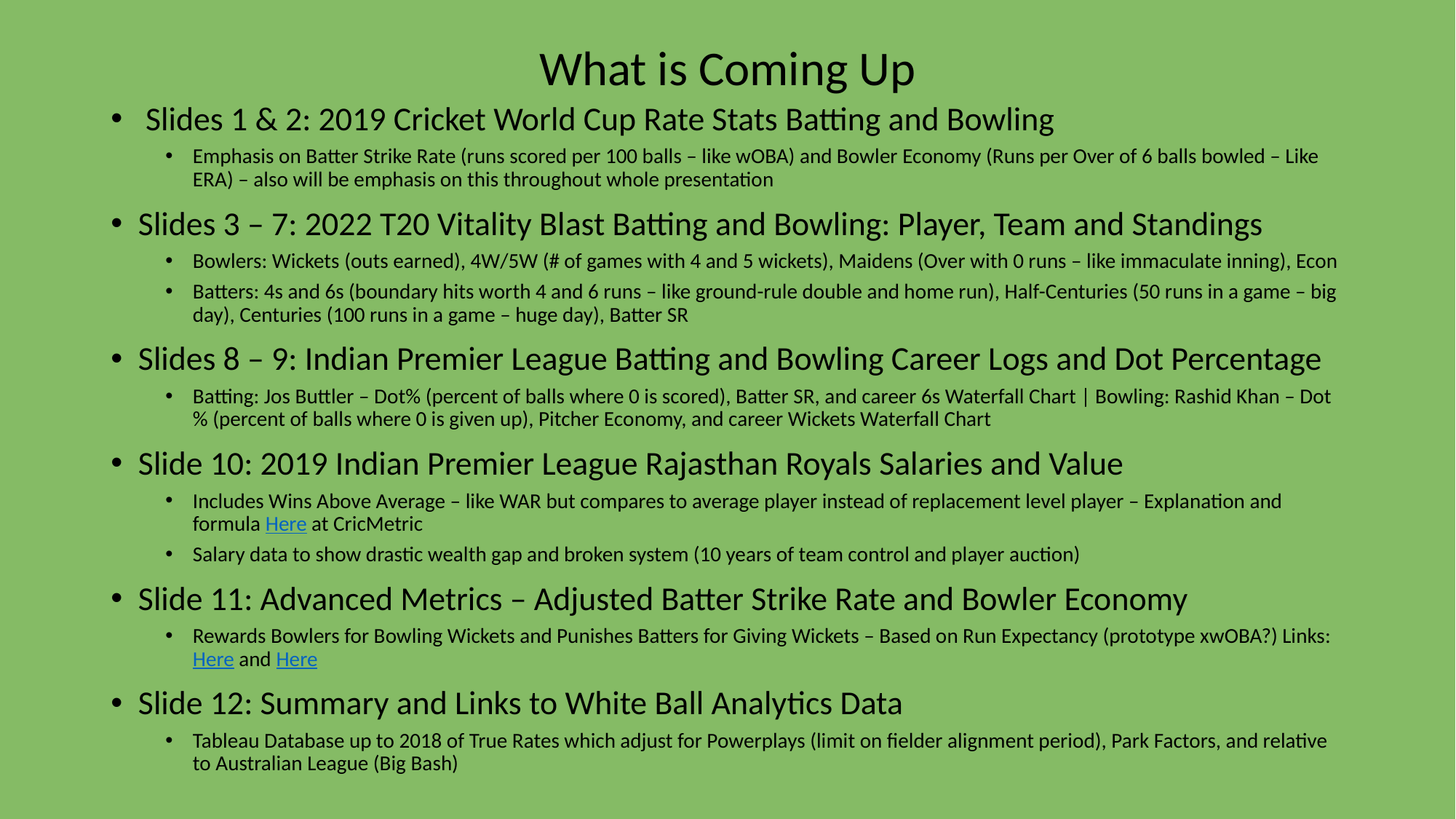

# What is Coming Up
 Slides 1 & 2: 2019 Cricket World Cup Rate Stats Batting and Bowling
Emphasis on Batter Strike Rate (runs scored per 100 balls – like wOBA) and Bowler Economy (Runs per Over of 6 balls bowled – Like ERA) – also will be emphasis on this throughout whole presentation
Slides 3 – 7: 2022 T20 Vitality Blast Batting and Bowling: Player, Team and Standings
Bowlers: Wickets (outs earned), 4W/5W (# of games with 4 and 5 wickets), Maidens (Over with 0 runs – like immaculate inning), Econ
Batters: 4s and 6s (boundary hits worth 4 and 6 runs – like ground-rule double and home run), Half-Centuries (50 runs in a game – big day), Centuries (100 runs in a game – huge day), Batter SR
Slides 8 – 9: Indian Premier League Batting and Bowling Career Logs and Dot Percentage
Batting: Jos Buttler – Dot% (percent of balls where 0 is scored), Batter SR, and career 6s Waterfall Chart | Bowling: Rashid Khan – Dot% (percent of balls where 0 is given up), Pitcher Economy, and career Wickets Waterfall Chart
Slide 10: 2019 Indian Premier League Rajasthan Royals Salaries and Value
Includes Wins Above Average – like WAR but compares to average player instead of replacement level player – Explanation and formula Here at CricMetric
Salary data to show drastic wealth gap and broken system (10 years of team control and player auction)
Slide 11: Advanced Metrics – Adjusted Batter Strike Rate and Bowler Economy
Rewards Bowlers for Bowling Wickets and Punishes Batters for Giving Wickets – Based on Run Expectancy (prototype xwOBA?) Links: Here and Here
Slide 12: Summary and Links to White Ball Analytics Data
Tableau Database up to 2018 of True Rates which adjust for Powerplays (limit on fielder alignment period), Park Factors, and relative to Australian League (Big Bash)